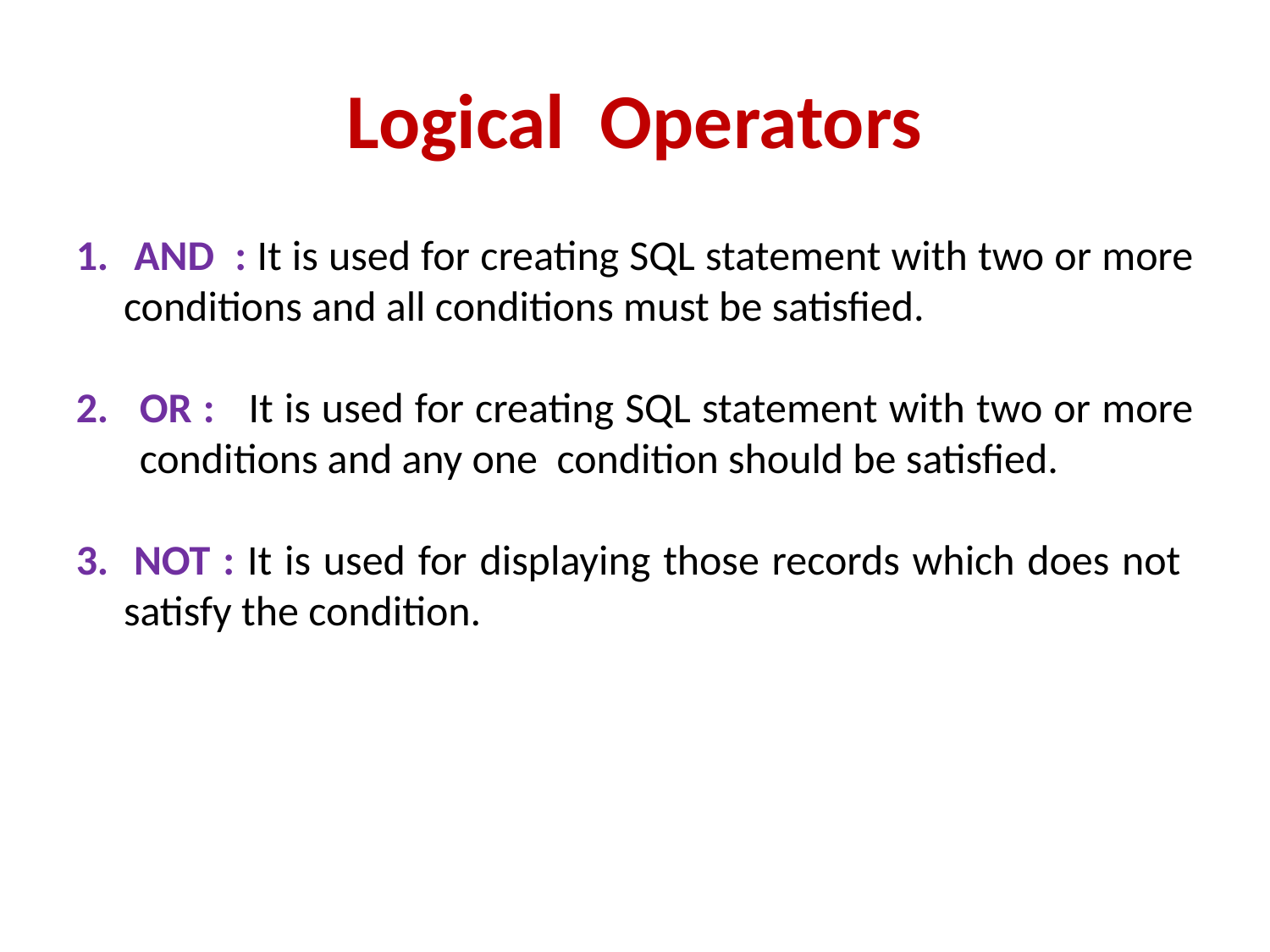

# Logical  Operators
 AND  : It is used for creating SQL statement with two or more conditions and all conditions must be satisfied.

OR :   It is used for creating SQL statement with two or more conditions and any one  condition should be satisfied.

3.  NOT : It is used for displaying those records which does not  satisfy the condition.